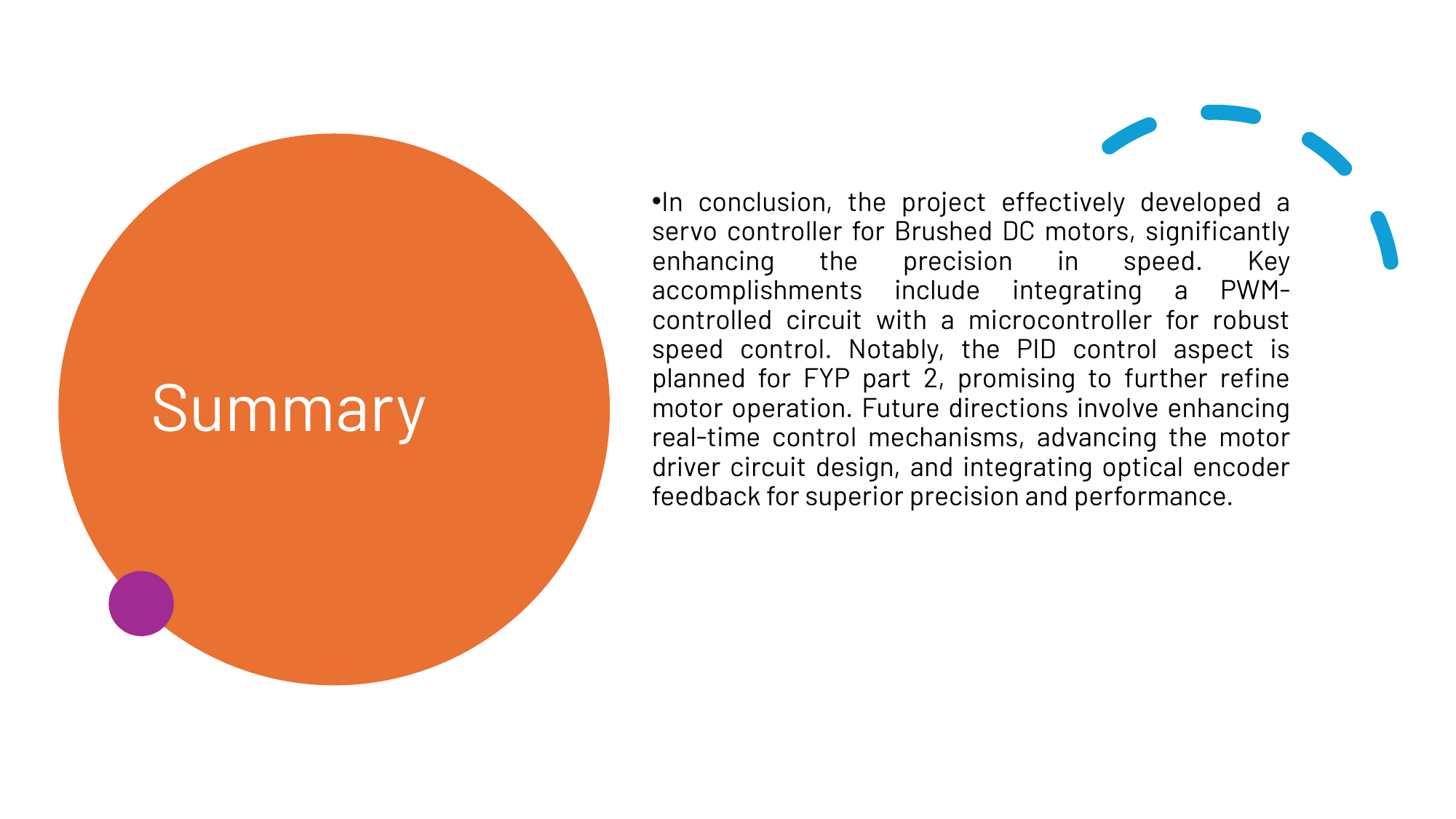

Summary
In conclusion, the project effectively developed a servo controller for Brushed DC motors, significantly enhancing the precision in speed. Key accomplishments include integrating a PWM-controlled circuit with a microcontroller for robust speed control. Notably, the PID control aspect is planned for FYP part 2, promising to further refine motor operation. Future directions involve enhancing real-time control mechanisms, advancing the motor driver circuit design, and integrating optical encoder feedback for superior precision and performance.